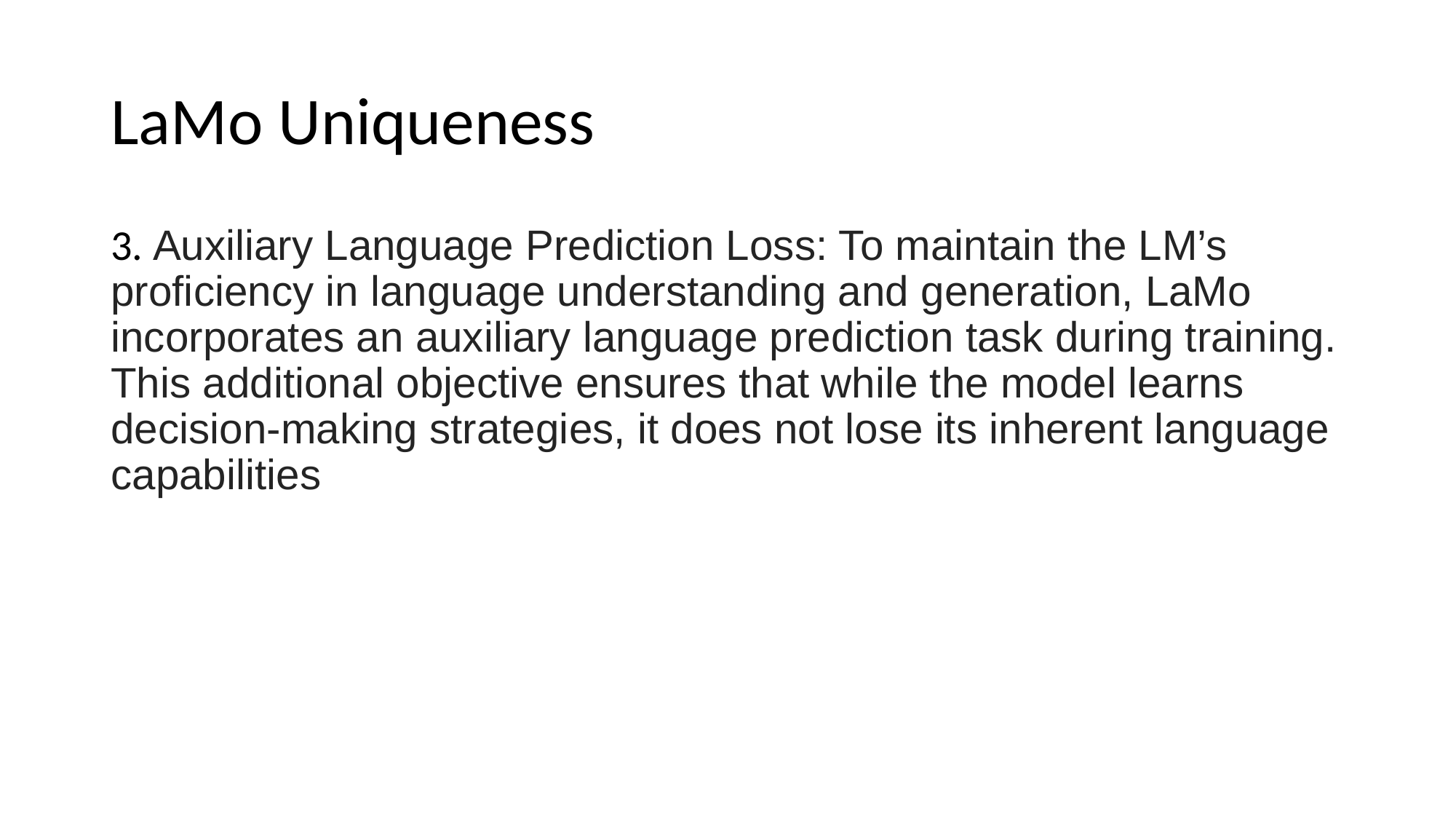

# LaMo Uniqueness
3. Auxiliary Language Prediction Loss: To maintain the LM’s proficiency in language understanding and generation, LaMo incorporates an auxiliary language prediction task during training. This additional objective ensures that while the model learns decision-making strategies, it does not lose its inherent language capabilities